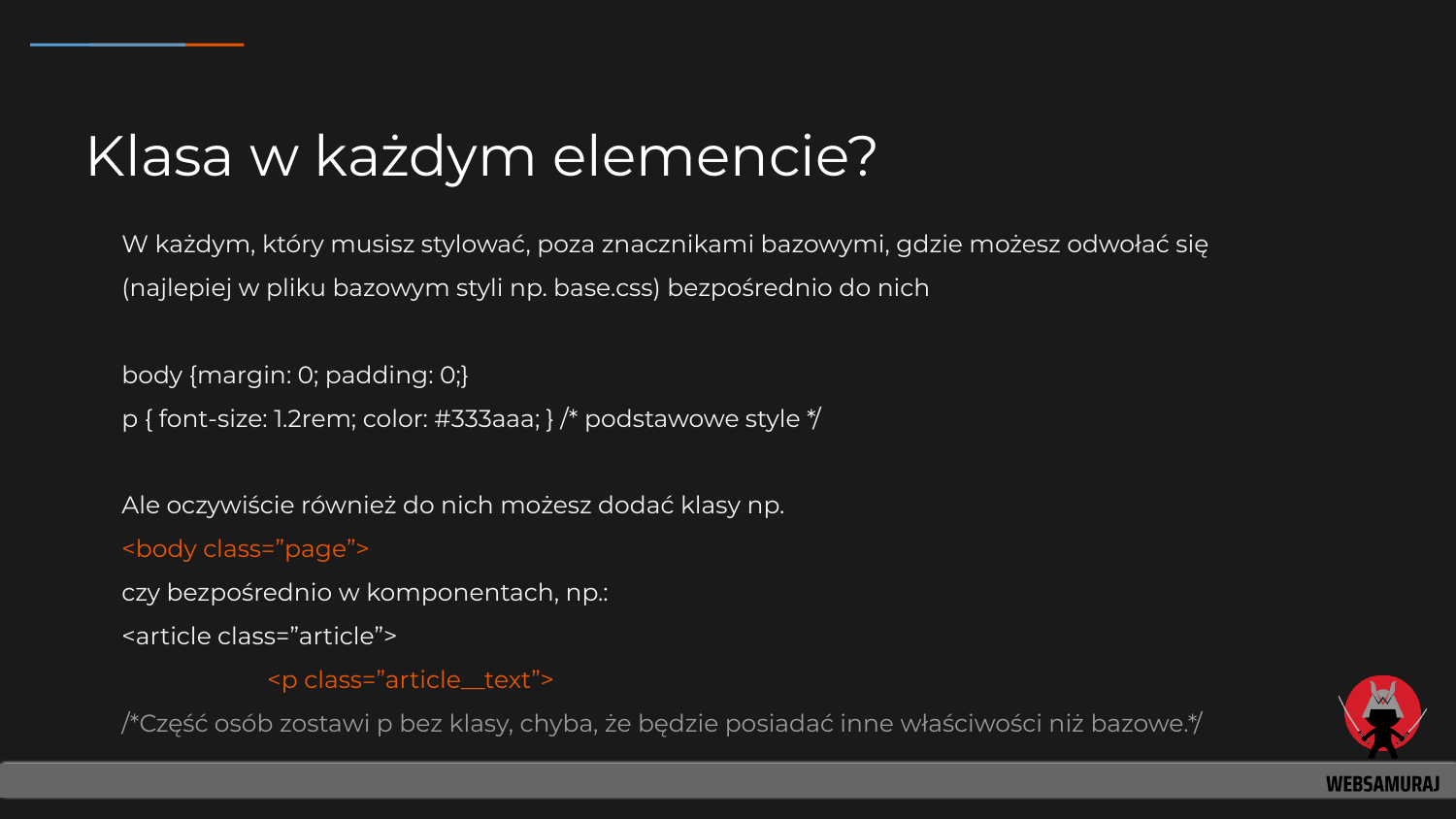

# Klasa w każdym elemencie?
W każdym, który musisz stylować, poza znacznikami bazowymi, gdzie możesz odwołać się (najlepiej w pliku bazowym styli np. base.css) bezpośrednio do nich

body {margin: 0; padding: 0;}
p { font-size: 1.2rem; color: #333aaa; } /* podstawowe style */

Ale oczywiście również do nich możesz dodać klasy np.
<body class=”page”>
czy bezpośrednio w komponentach, np.:
<article class=”article”>
	<p class=”article__text”>
/*Część osób zostawi p bez klasy, chyba, że będzie posiadać inne właściwości niż bazowe.*/